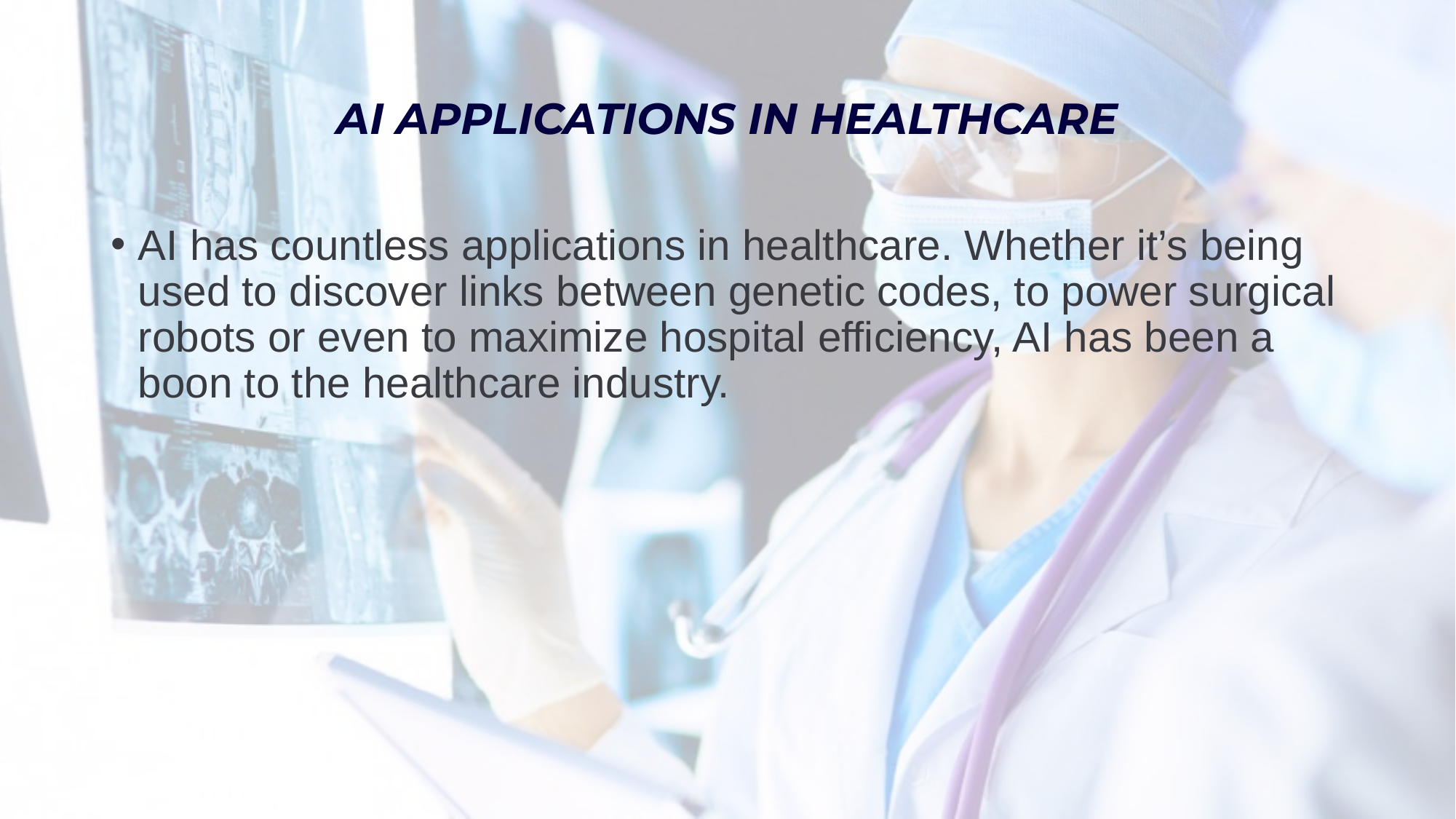

# AI APPLICATIONS IN HEALTHCARE
AI has countless applications in healthcare. Whether it’s being used to discover links between genetic codes, to power surgical robots or even to maximize hospital efficiency, AI has been a boon to the healthcare industry.